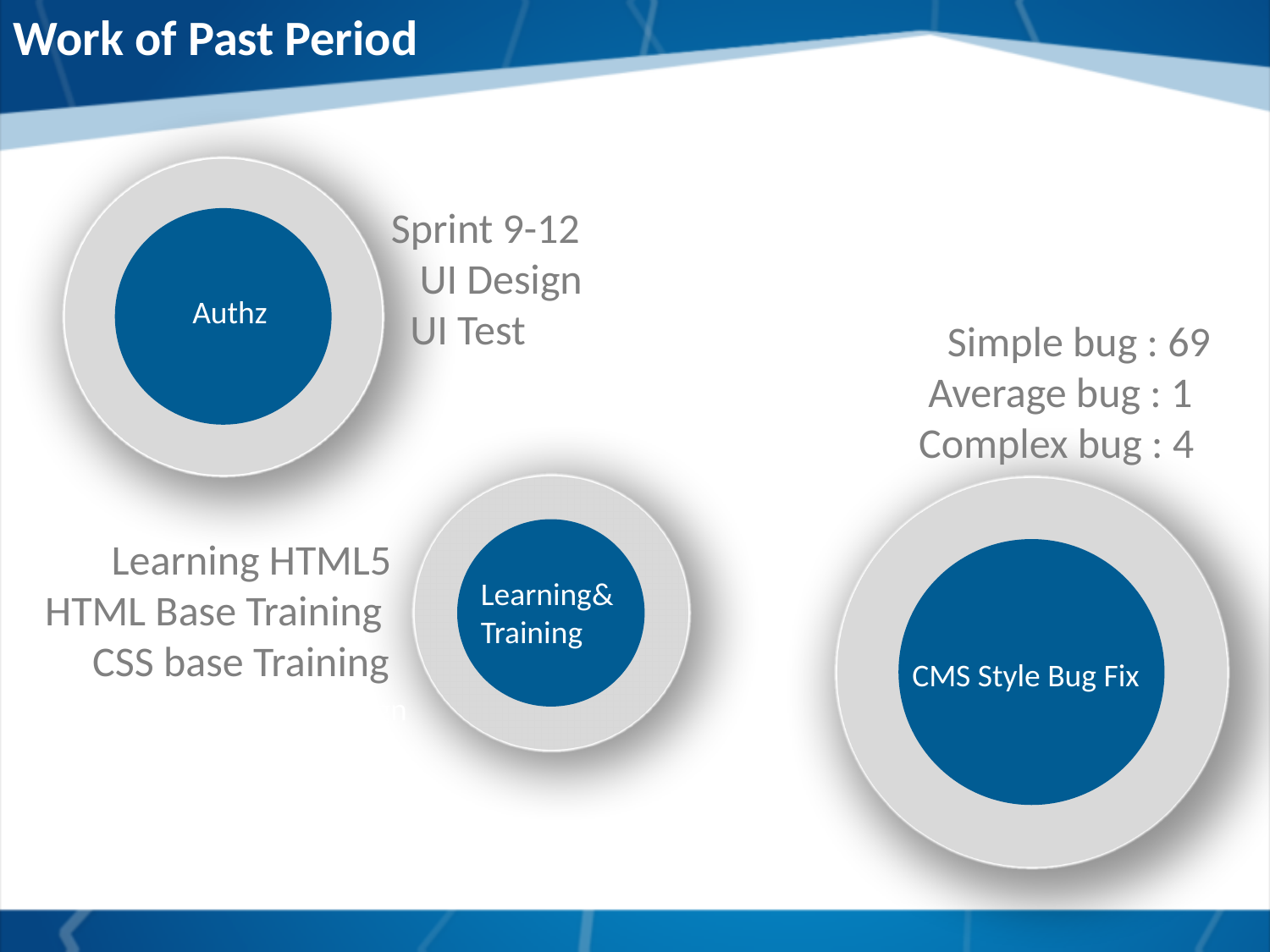

Work of Past Period
English

Sprint 9-12
   UI Design
  UI Test
Authz
      Simple bug : 69
    Average bug : 1
   Complex bug : 4

          Learning HTML5
   HTML Base Training
        CSS base Training
Learning& Training
CMS Style Bug Fix
UI Design